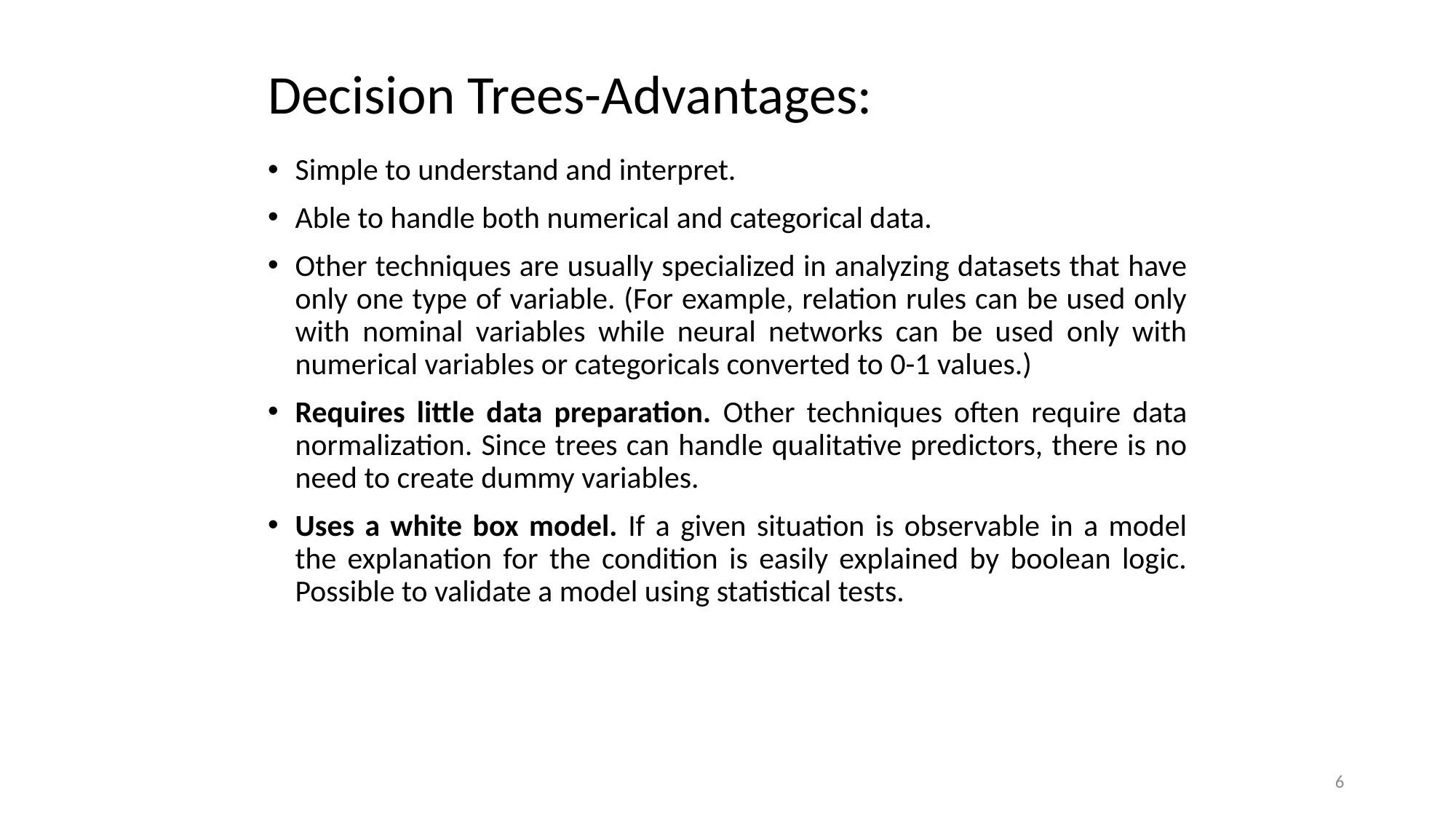

# Decision Trees-Advantages:
Simple to understand and interpret.
Able to handle both numerical and categorical data.
Other techniques are usually specialized in analyzing datasets that have only one type of variable. (For example, relation rules can be used only with nominal variables while neural networks can be used only with numerical variables or categoricals converted to 0-1 values.)
Requires little data preparation. Other techniques often require data normalization. Since trees can handle qualitative predictors, there is no need to create dummy variables.
Uses a white box model. If a given situation is observable in a model the explanation for the condition is easily explained by boolean logic. Possible to validate a model using statistical tests.

6